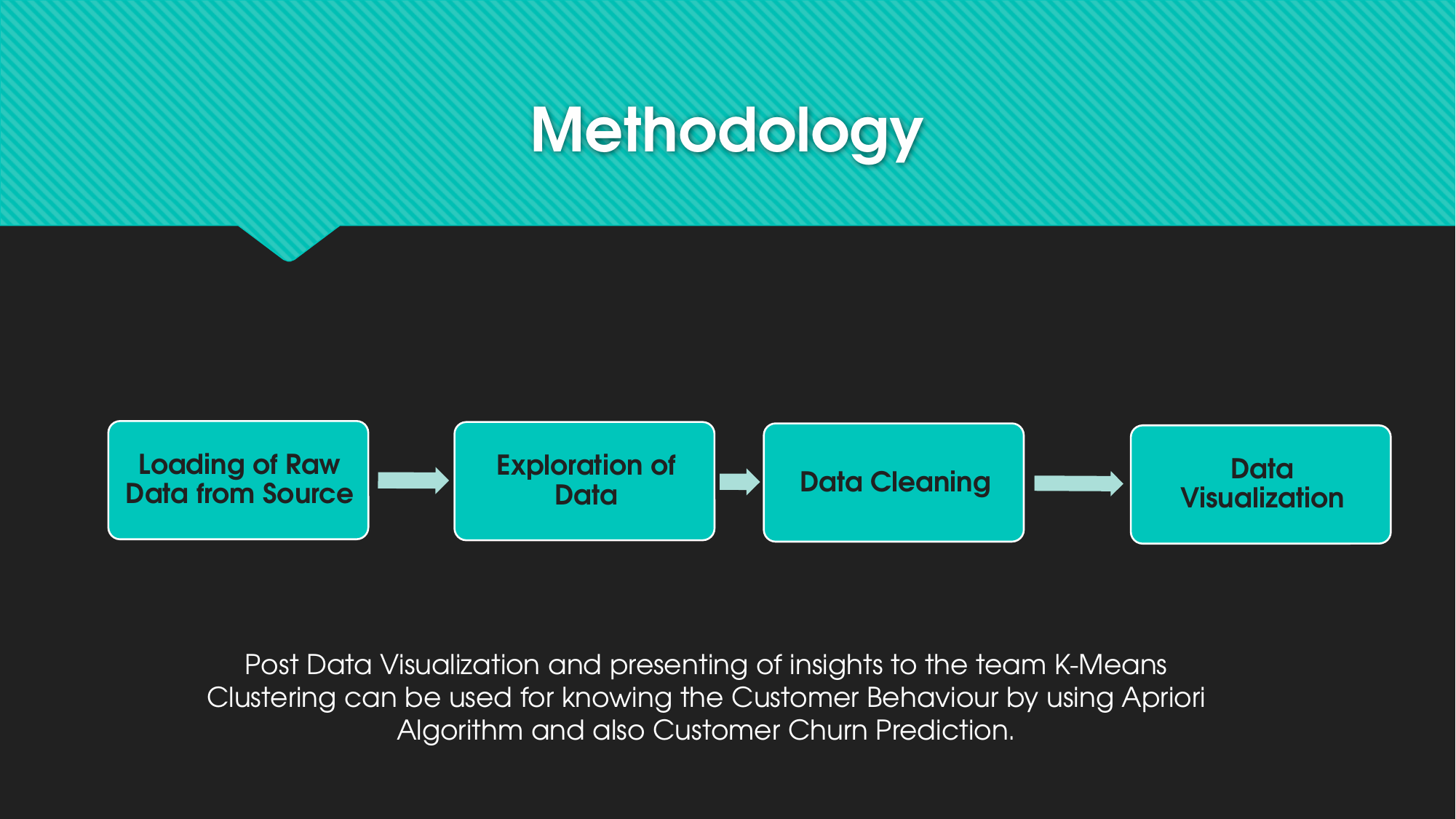

# Methodology
Loading of Raw Data from Source

Exploration of Data

Data Cleaning

Data Visualization
Post Data Visualization and presenting of insights to the team K-Means Clustering can be used for knowing the Customer Behaviour by using Apriori Algorithm and also Customer Churn Prediction.